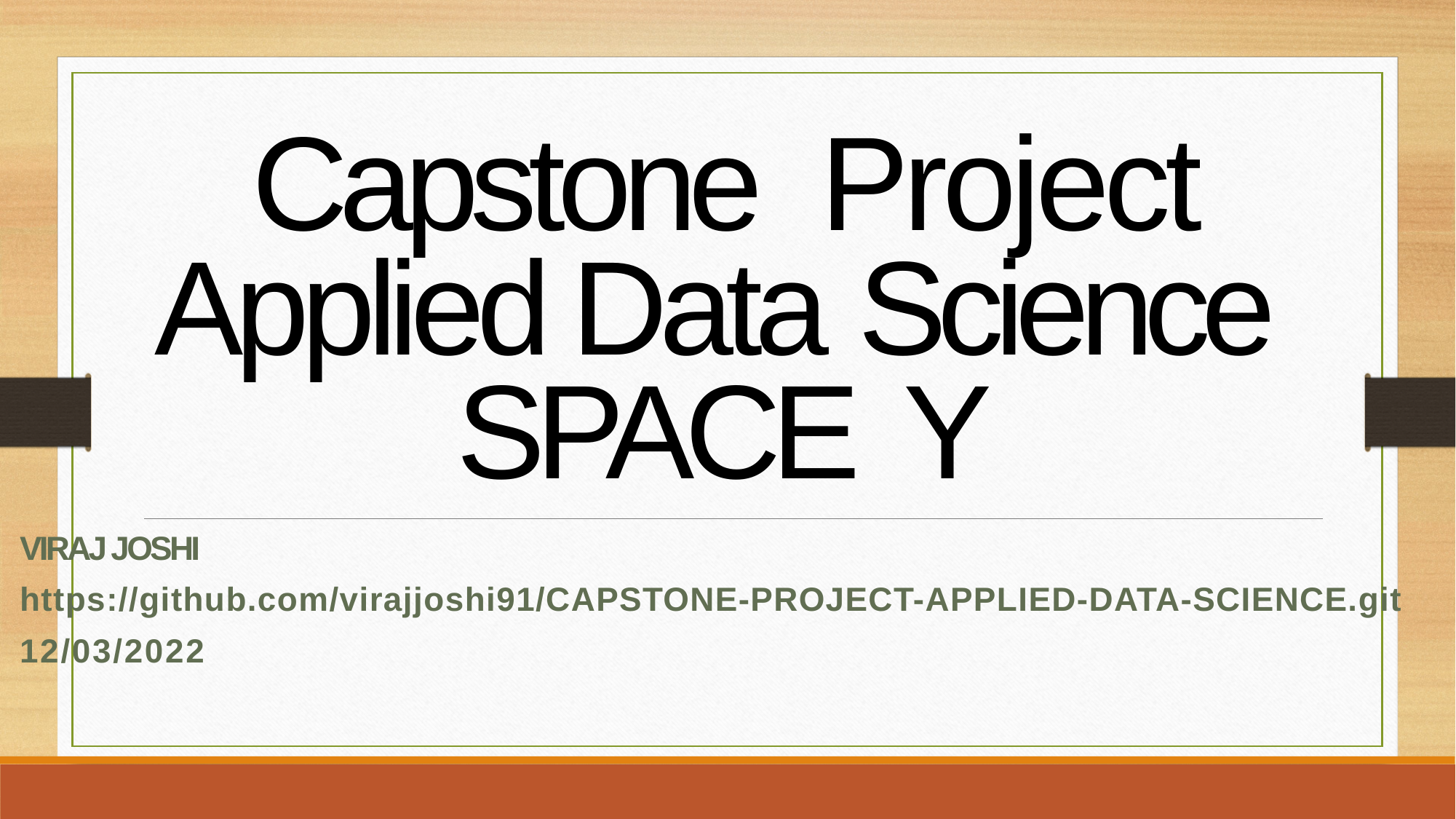

Capstone  Project Applied Data Science  SPACE  Y
VIRAJ JOSHI
https://github.com/virajjoshi91/CAPSTONE-PROJECT-APPLIED-DATA-SCIENCE.git
12/03/2022